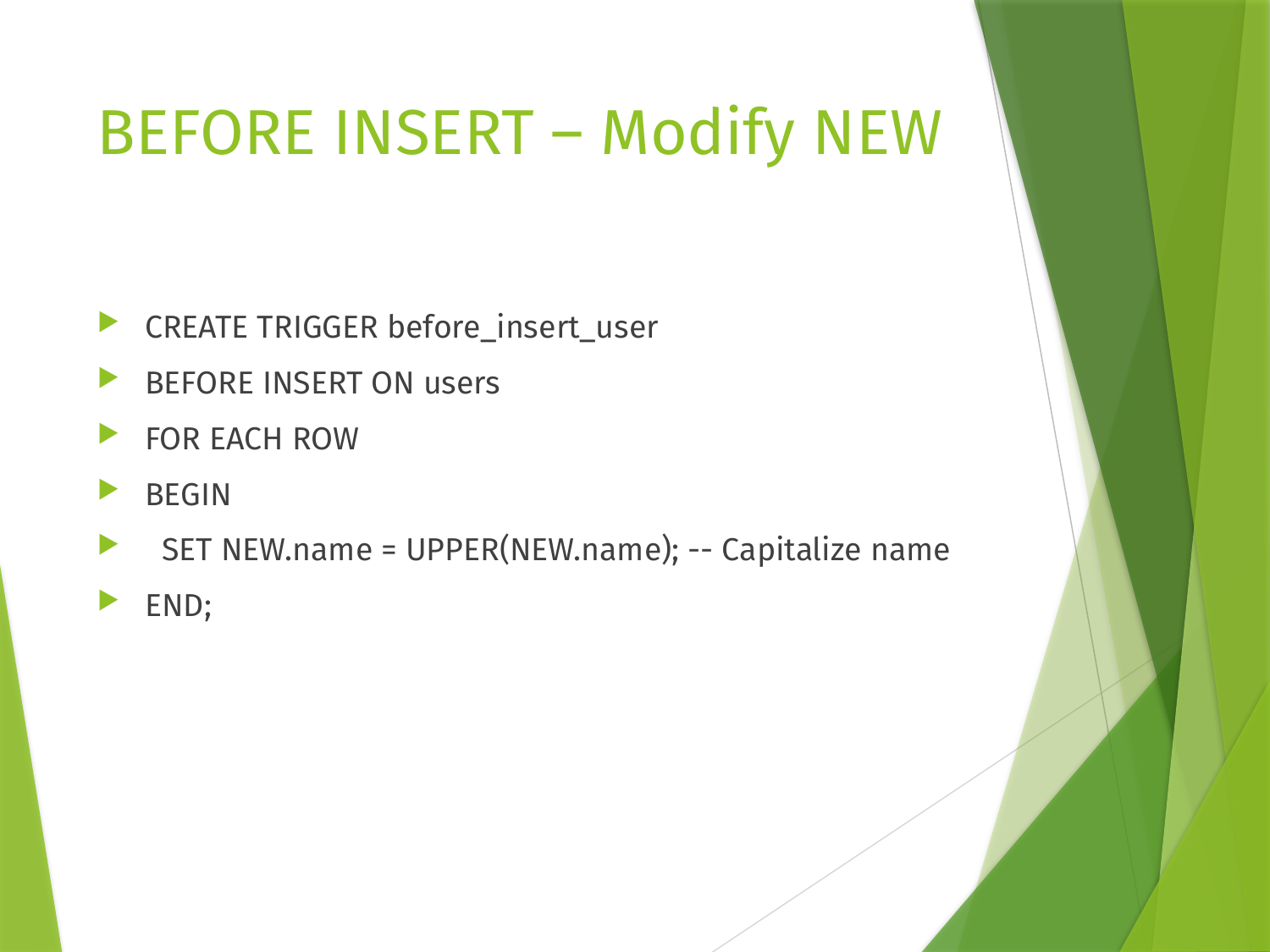

# BEFORE INSERT – Modify NEW
CREATE TRIGGER before_insert_user
BEFORE INSERT ON users
FOR EACH ROW
BEGIN
  SET NEW.name = UPPER(NEW.name); -- Capitalize name
END;